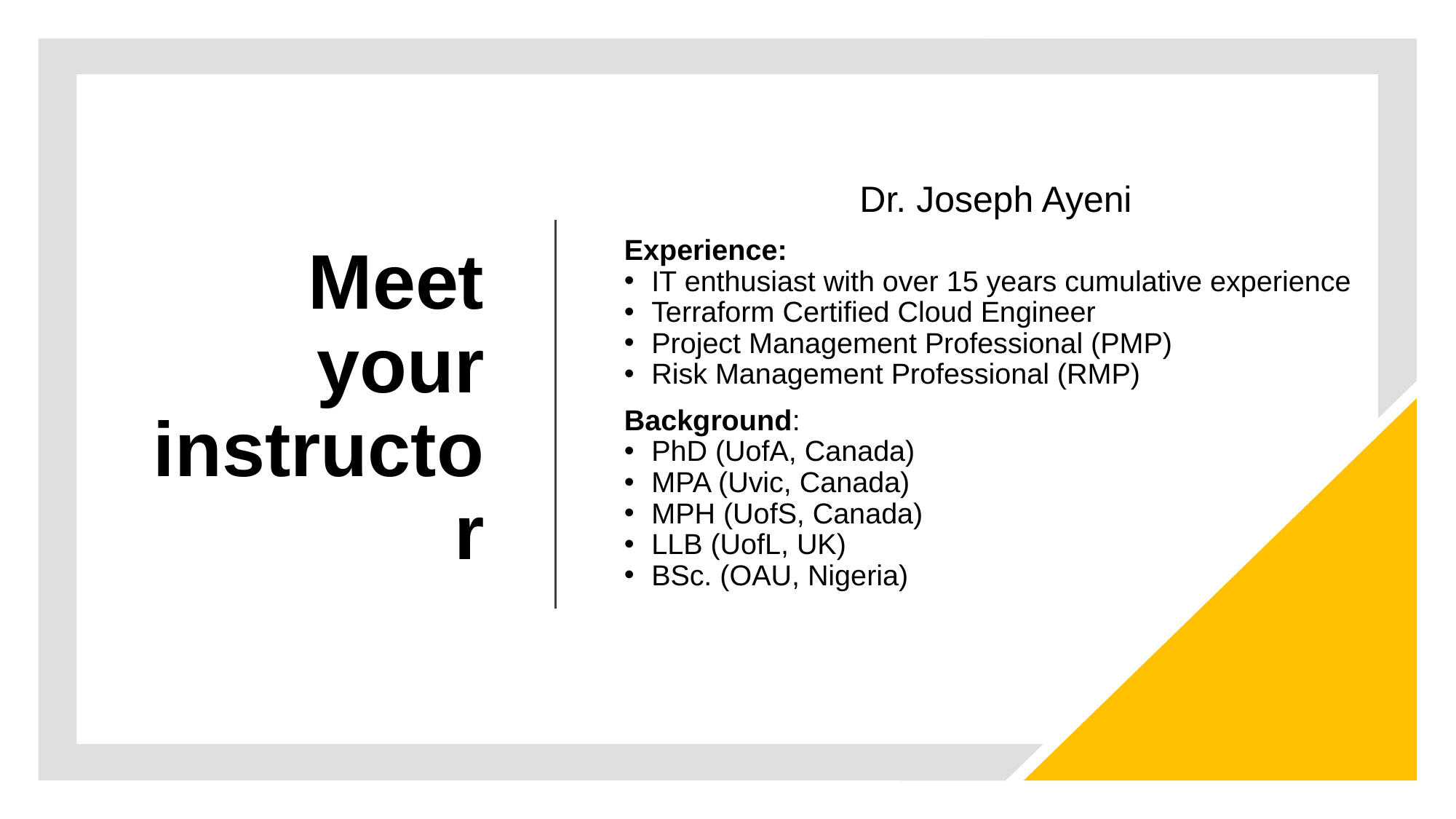

# Meet your instructor
Dr. Joseph Ayeni
Experience:
IT enthusiast with over 15 years cumulative experience
Terraform Certified Cloud Engineer
Project Management Professional (PMP)
Risk Management Professional (RMP)
Background:
PhD (UofA, Canada)
MPA (Uvic, Canada)
MPH (UofS, Canada)
LLB (UofL, UK)
BSc. (OAU, Nigeria)